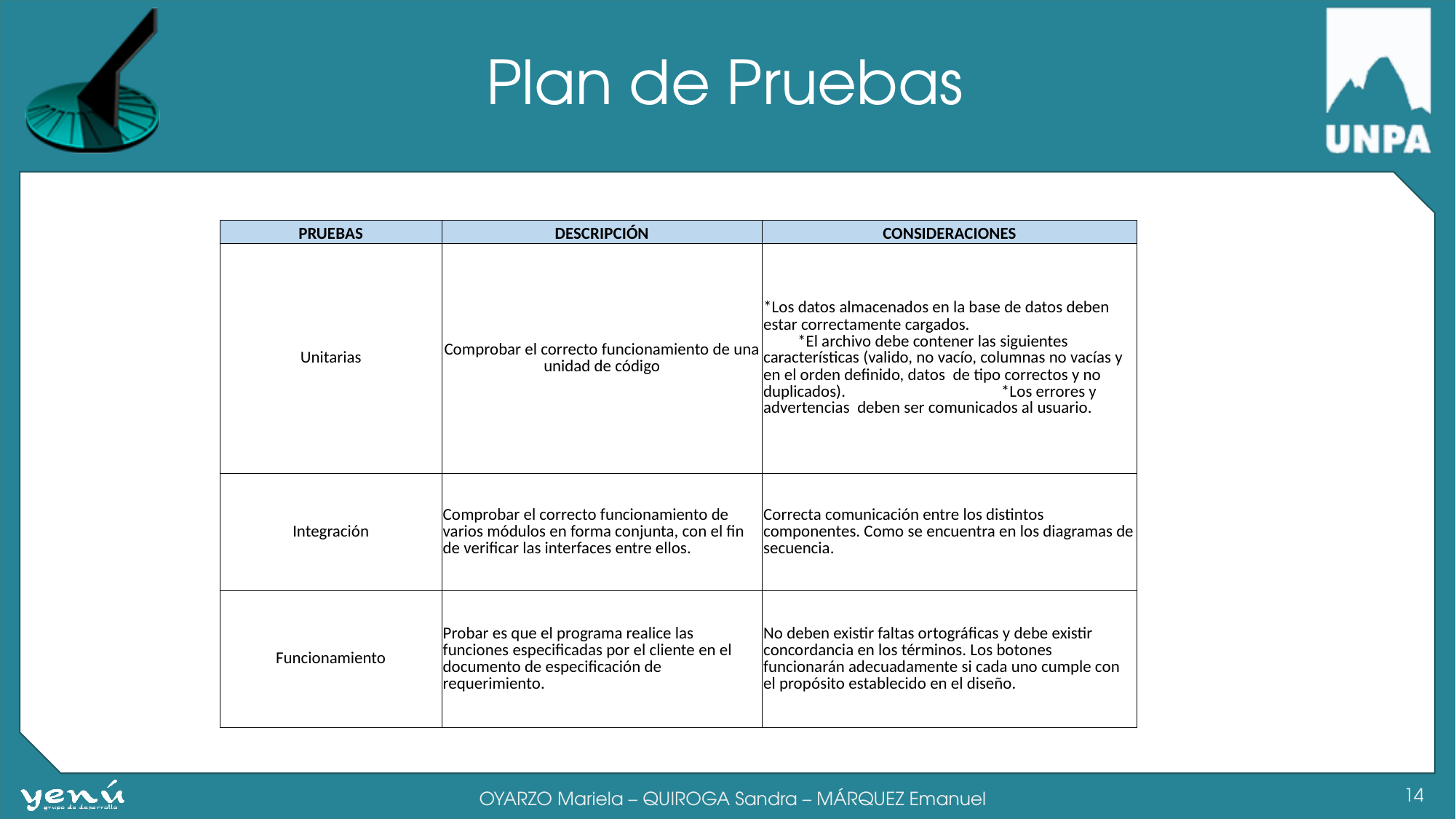

# Plan de Pruebas

| PRUEBAS | DESCRIPCIÓN | CONSIDERACIONES |
| --- | --- | --- |
| Unitarias | Comprobar el correcto funcionamiento de una unidad de código | \*Los datos almacenados en la base de datos deben estar correctamente cargados. \*El archivo debe contener las siguientes características (valido, no vacío, columnas no vacías y en el orden definido, datos de tipo correctos y no duplicados). \*Los errores y advertencias deben ser comunicados al usuario. |
| Integración | Comprobar el correcto funcionamiento de varios módulos en forma conjunta, con el fin de verificar las interfaces entre ellos. | Correcta comunicación entre los distintos componentes. Como se encuentra en los diagramas de secuencia. |
| Funcionamiento | Probar es que el programa realice las funciones especificadas por el cliente en el documento de especificación de requerimiento. | No deben existir faltas ortográficas y debe existir concordancia en los términos. Los botones funcionarán adecuadamente si cada uno cumple con el propósito establecido en el diseño. |
14
OYARZO Mariela – QUIROGA Sandra – MÁRQUEZ Emanuel